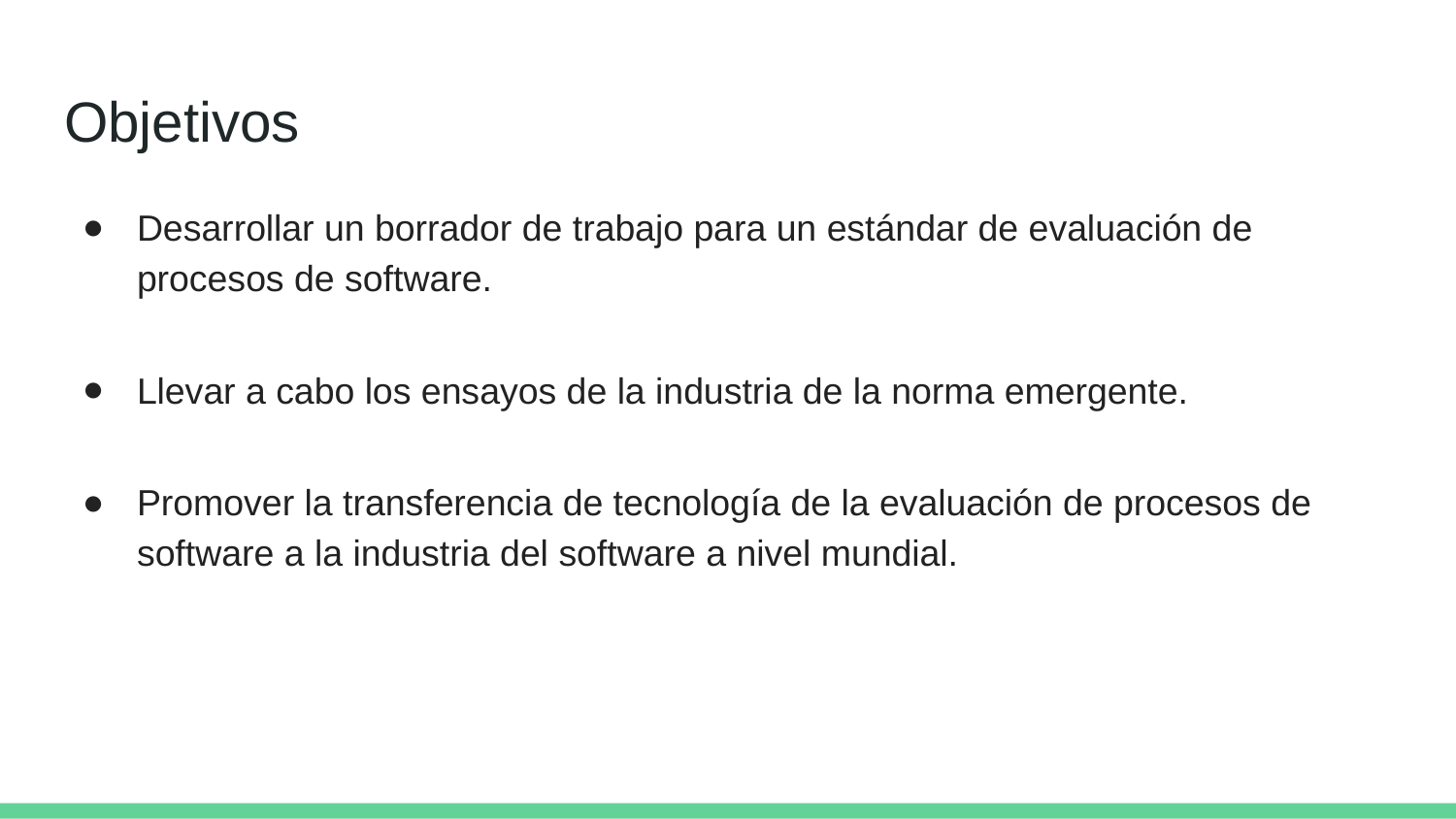

# Objetivos
Desarrollar un borrador de trabajo para un estándar de evaluación de procesos de software.

Llevar a cabo los ensayos de la industria de la norma emergente.

Promover la transferencia de tecnología de la evaluación de procesos de software a la industria del software a nivel mundial.